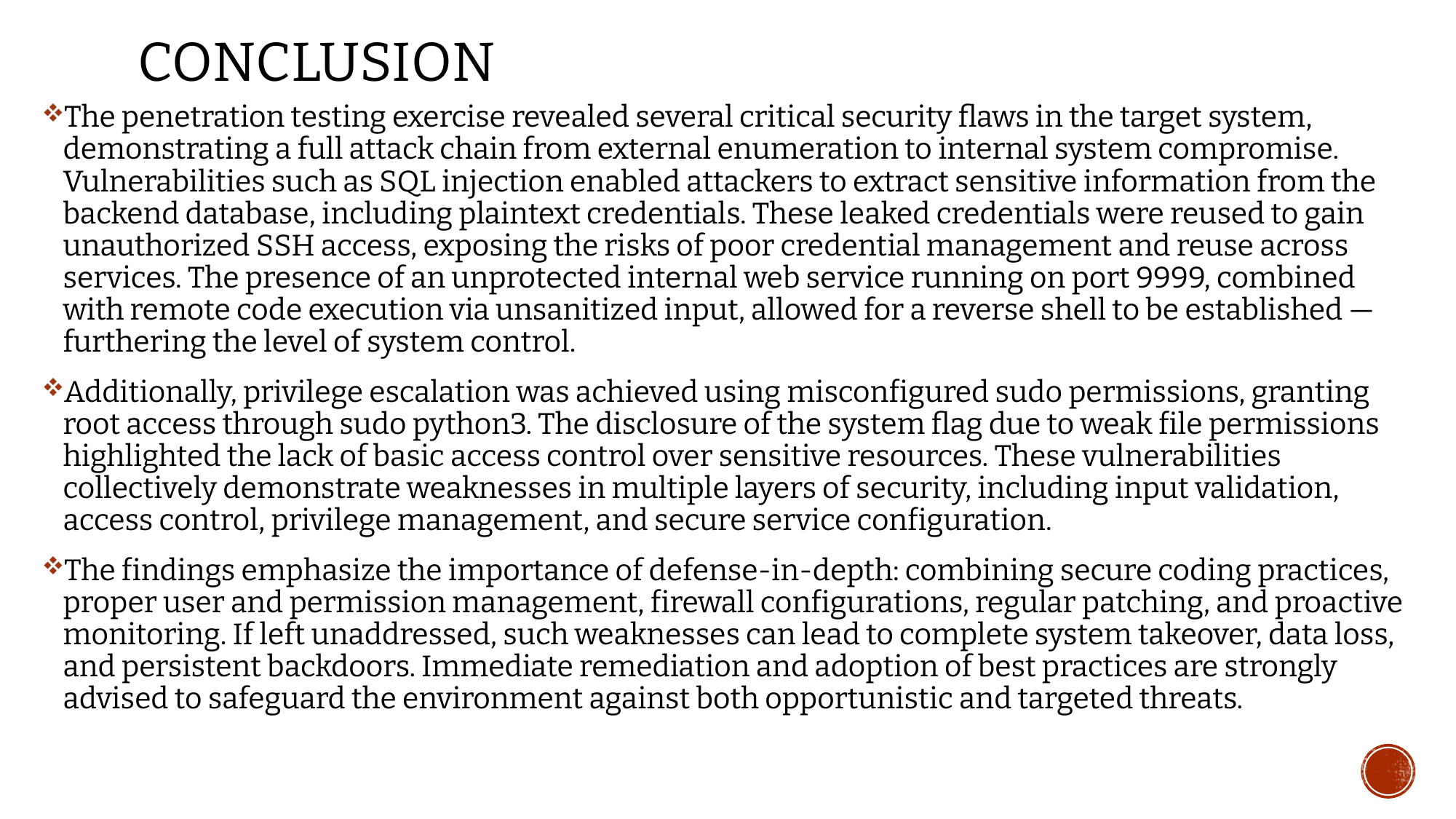

# Conclusion
The penetration testing exercise revealed several critical security flaws in the target system, demonstrating a full attack chain from external enumeration to internal system compromise. Vulnerabilities such as SQL injection enabled attackers to extract sensitive information from the backend database, including plaintext credentials. These leaked credentials were reused to gain unauthorized SSH access, exposing the risks of poor credential management and reuse across services. The presence of an unprotected internal web service running on port 9999, combined with remote code execution via unsanitized input, allowed for a reverse shell to be established — furthering the level of system control.
Additionally, privilege escalation was achieved using misconfigured sudo permissions, granting root access through sudo python3. The disclosure of the system flag due to weak file permissions highlighted the lack of basic access control over sensitive resources. These vulnerabilities collectively demonstrate weaknesses in multiple layers of security, including input validation, access control, privilege management, and secure service configuration.
The findings emphasize the importance of defense-in-depth: combining secure coding practices, proper user and permission management, firewall configurations, regular patching, and proactive monitoring. If left unaddressed, such weaknesses can lead to complete system takeover, data loss, and persistent backdoors. Immediate remediation and adoption of best practices are strongly advised to safeguard the environment against both opportunistic and targeted threats.